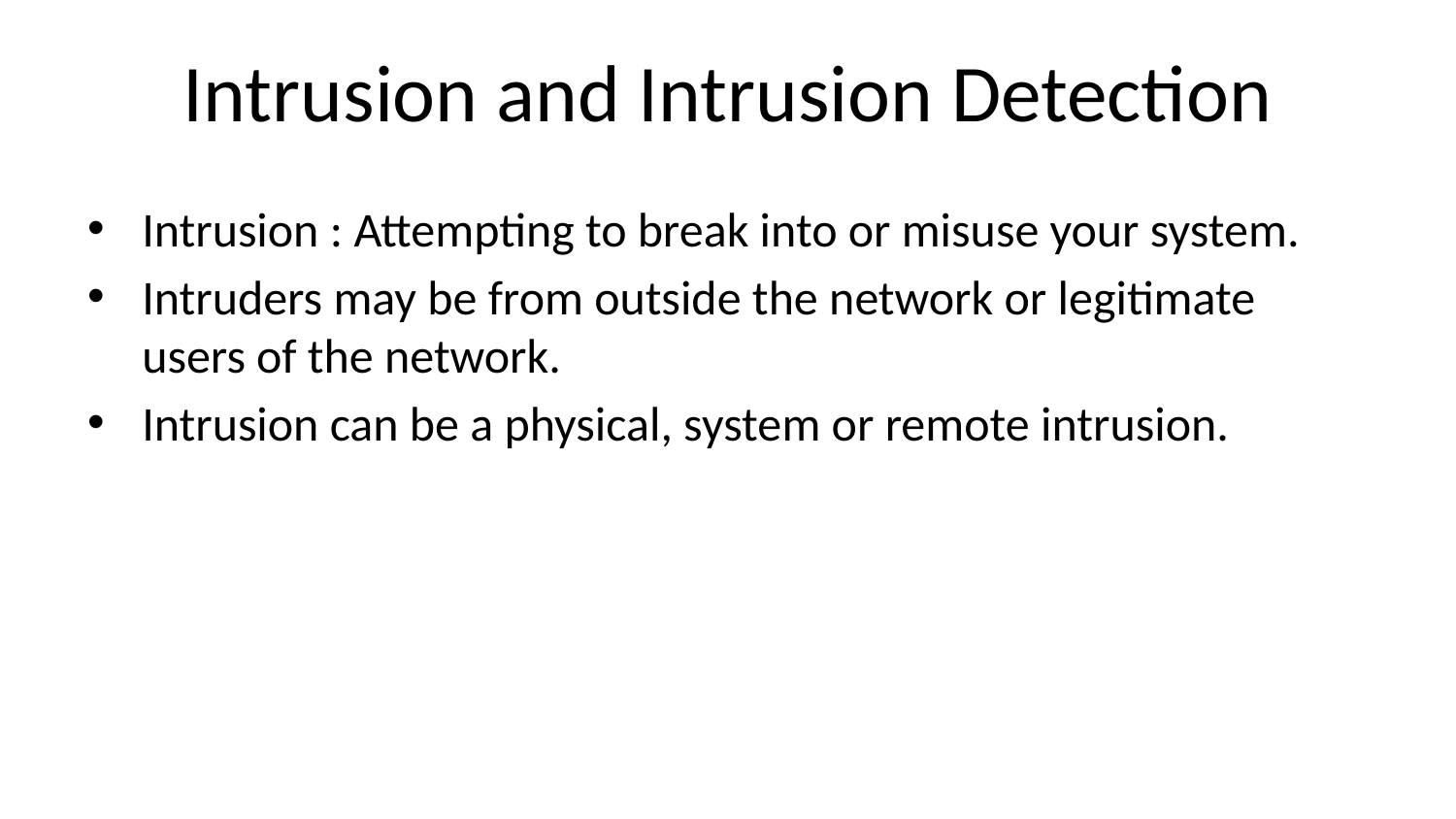

# Intrusion and Intrusion Detection
Intrusion : Attempting to break into or misuse your system.
Intruders may be from outside the network or legitimate users of the network.
Intrusion can be a physical, system or remote intrusion.